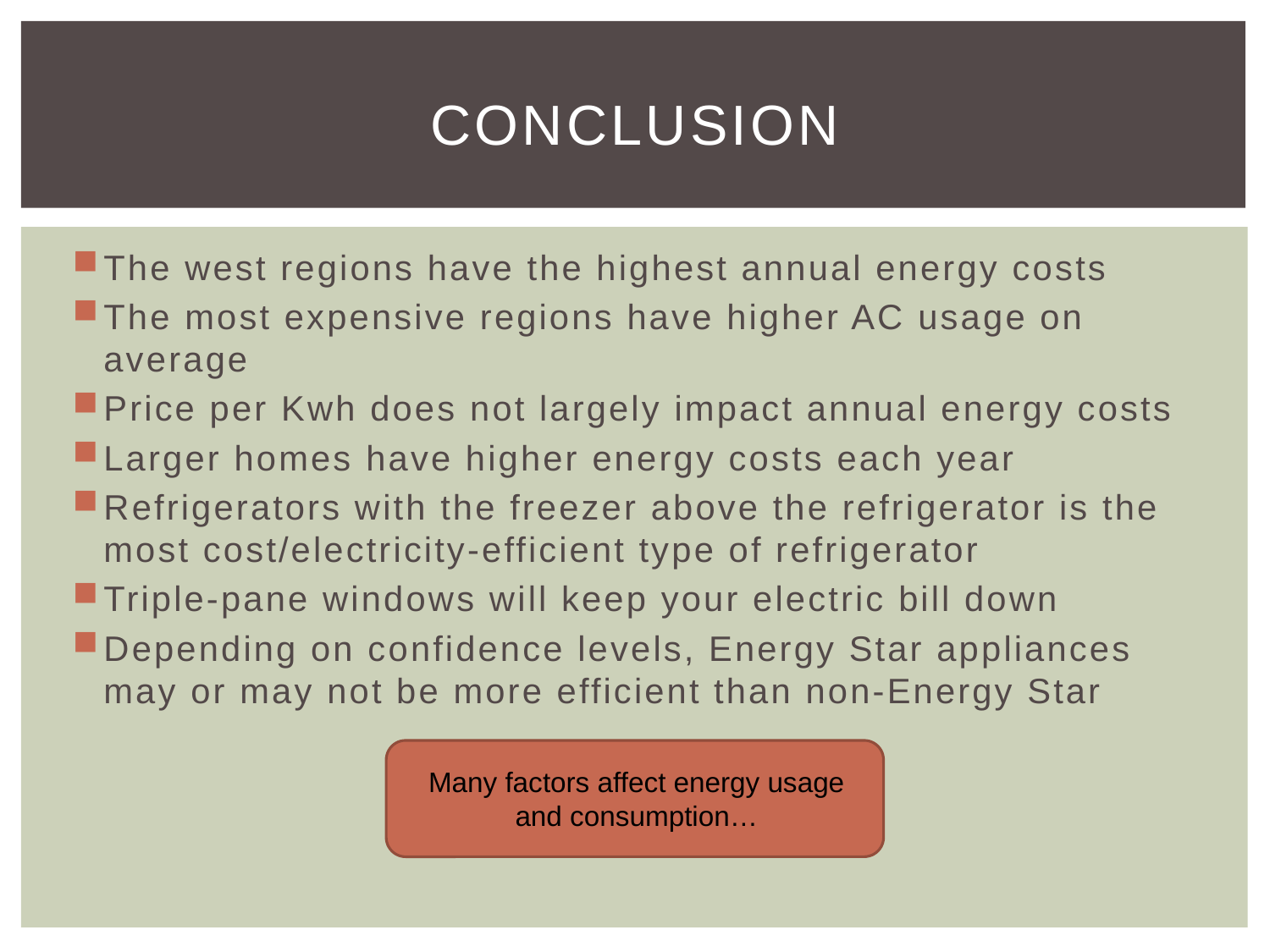

# Conclusion
The west regions have the highest annual energy costs
The most expensive regions have higher AC usage on average
Price per Kwh does not largely impact annual energy costs
Larger homes have higher energy costs each year
Refrigerators with the freezer above the refrigerator is the most cost/electricity-efficient type of refrigerator
Triple-pane windows will keep your electric bill down
Depending on confidence levels, Energy Star appliances may or may not be more efficient than non-Energy Star

Many factors affect energy usage and consumption…